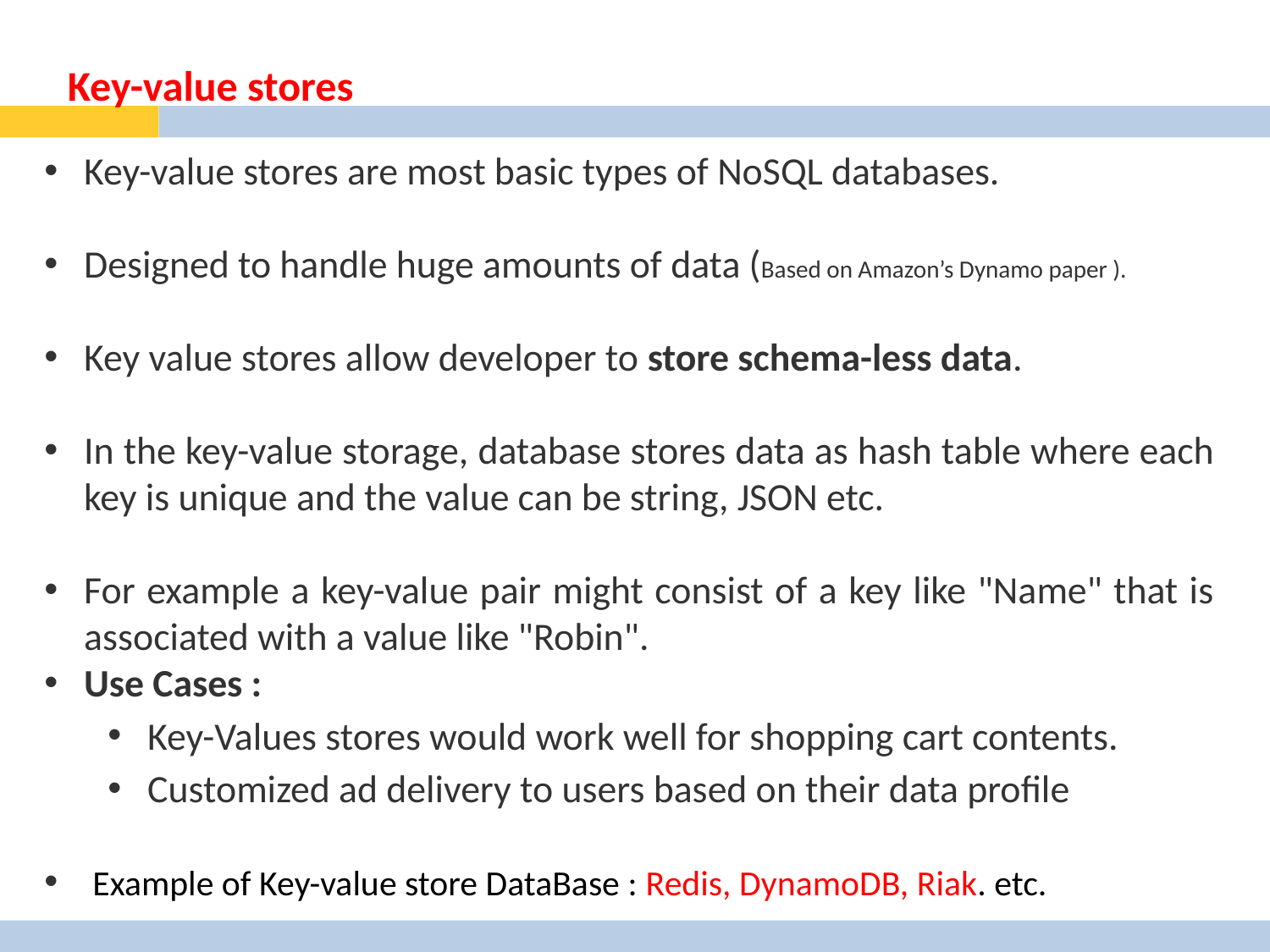

Key-value stores
Key-value stores are most basic types of NoSQL databases.

Designed to handle huge amounts of data (Based on Amazon’s Dynamo paper ).

Key value stores allow developer to store schema-less data.

In the key-value storage, database stores data as hash table where each key is unique and the value can be string, JSON etc.

For example a key-value pair might consist of a key like "Name" that is associated with a value like "Robin".
Use Cases :
Key-Values stores would work well for shopping cart contents.
Customized ad delivery to users based on their data profile

 Example of Key-value store DataBase : Redis, DynamoDB, Riak. etc.